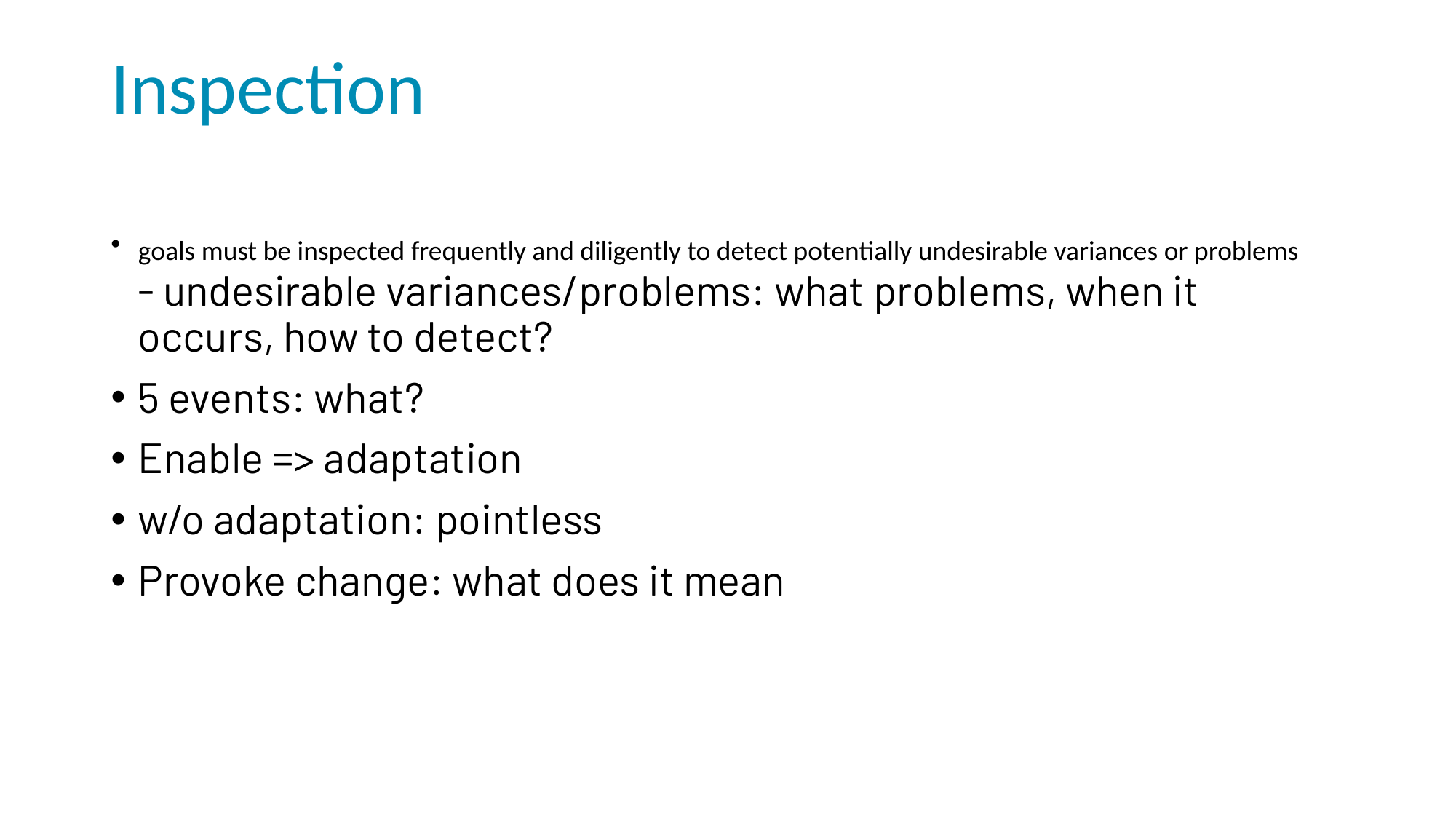

# Inspection
goals must be inspected frequently and diligently to detect potentially undesirable variances or problems
- undesirable variances/problems: what problems, when it occurs, how to detect?
5 events: what?
Enable => adaptation
w/o adaptation: pointless
Provoke change: what does it mean